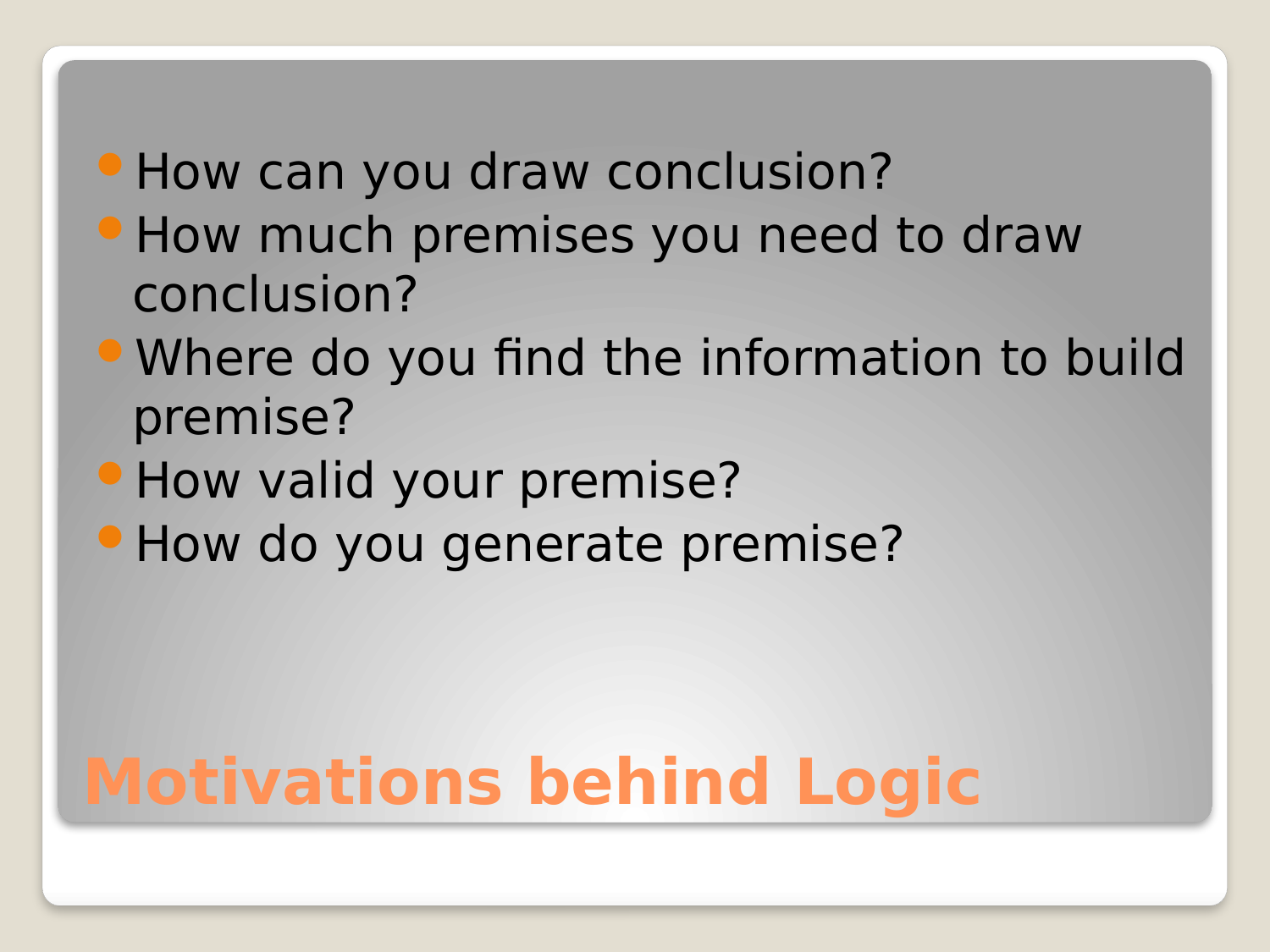

How can you draw conclusion?
How much premises you need to draw conclusion?
Where do you find the information to build premise?
How valid your premise?
How do you generate premise?
# Motivations behind Logic